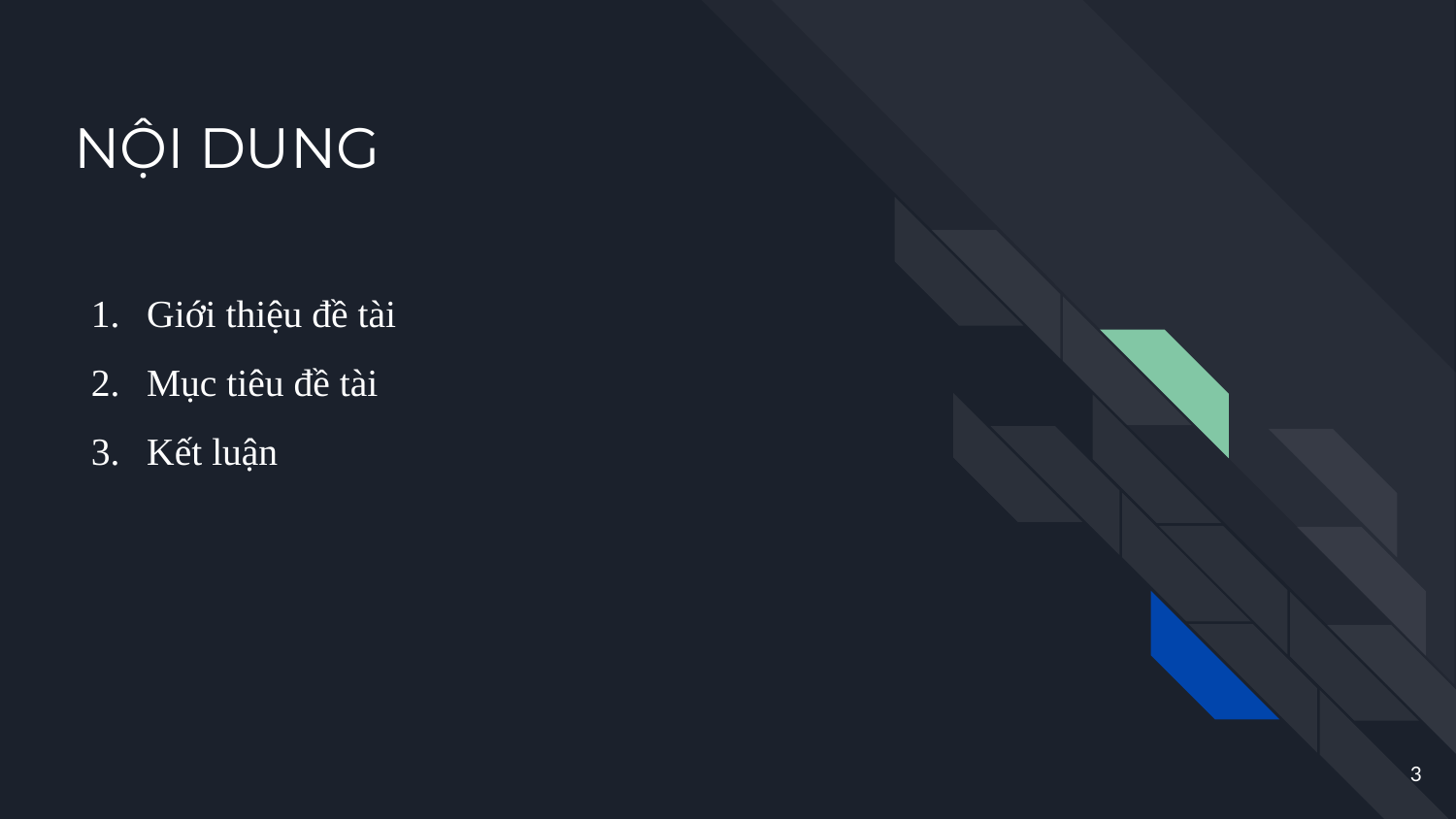

# NỘI DUNG
Giới thiệu đề tài
Mục tiêu đề tài
Kết luận
3